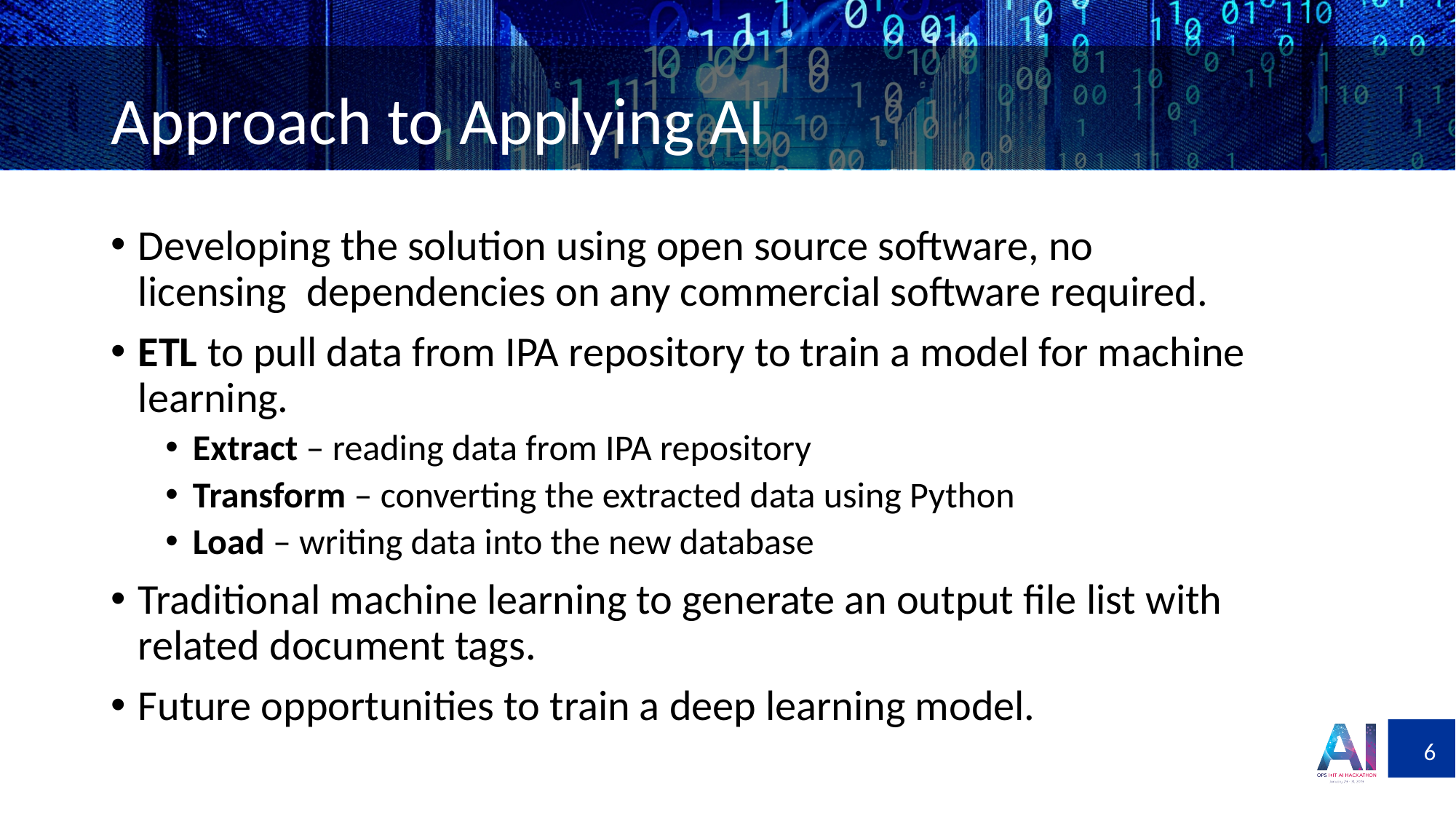

# Approach to Applying AI
Developing the solution using open source software, no licensing  dependencies on any commercial software required.
ETL to pull data from IPA repository to train a model for machine learning.
Extract – reading data from IPA repository
Transform – converting the extracted data using Python
Load – writing data into the new database
Traditional machine learning to generate an output file list with related document tags.
Future opportunities to train a deep learning model.
6